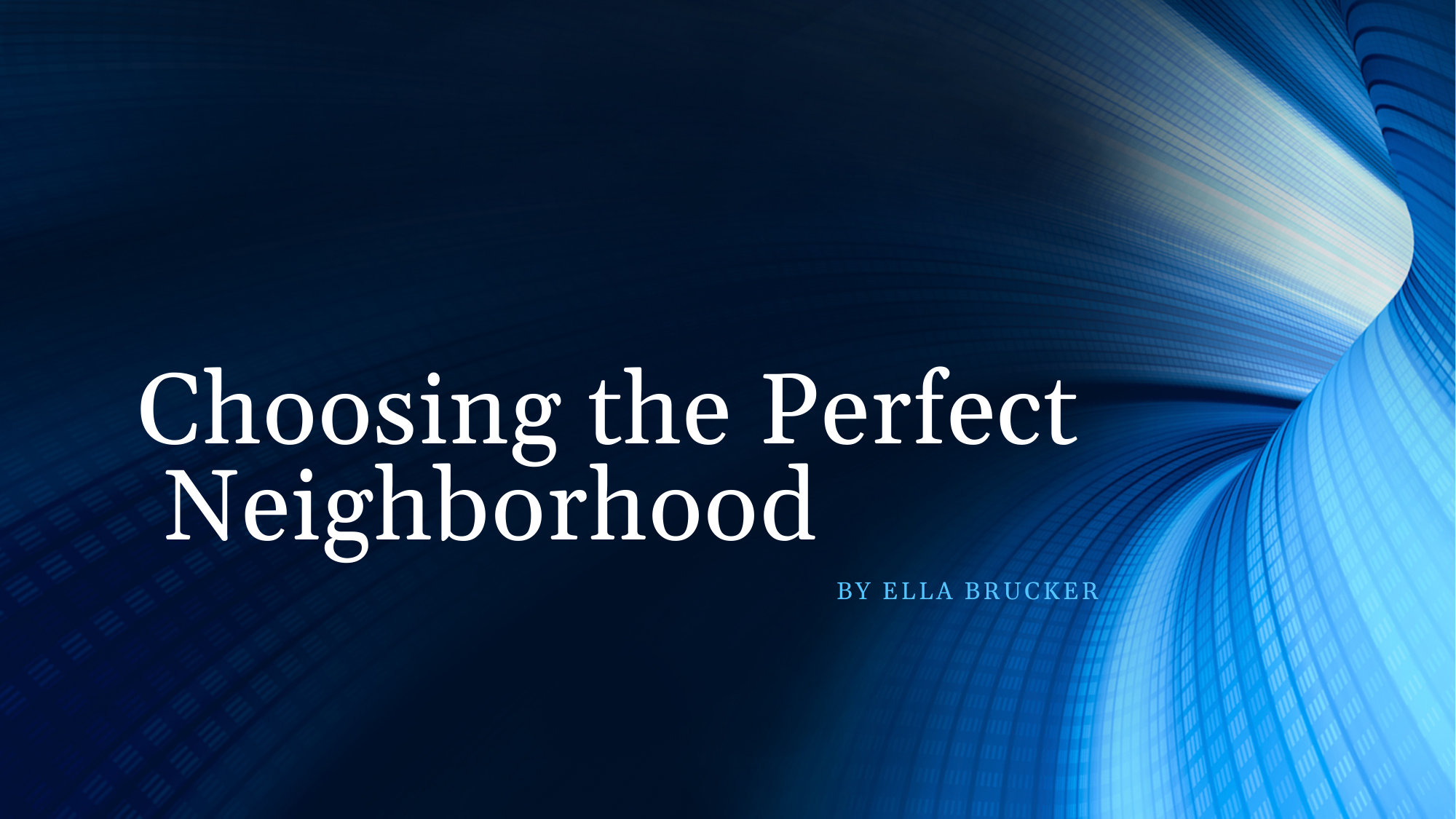

# Choosing the Perfect  Neighborhood
By Ella Brucker